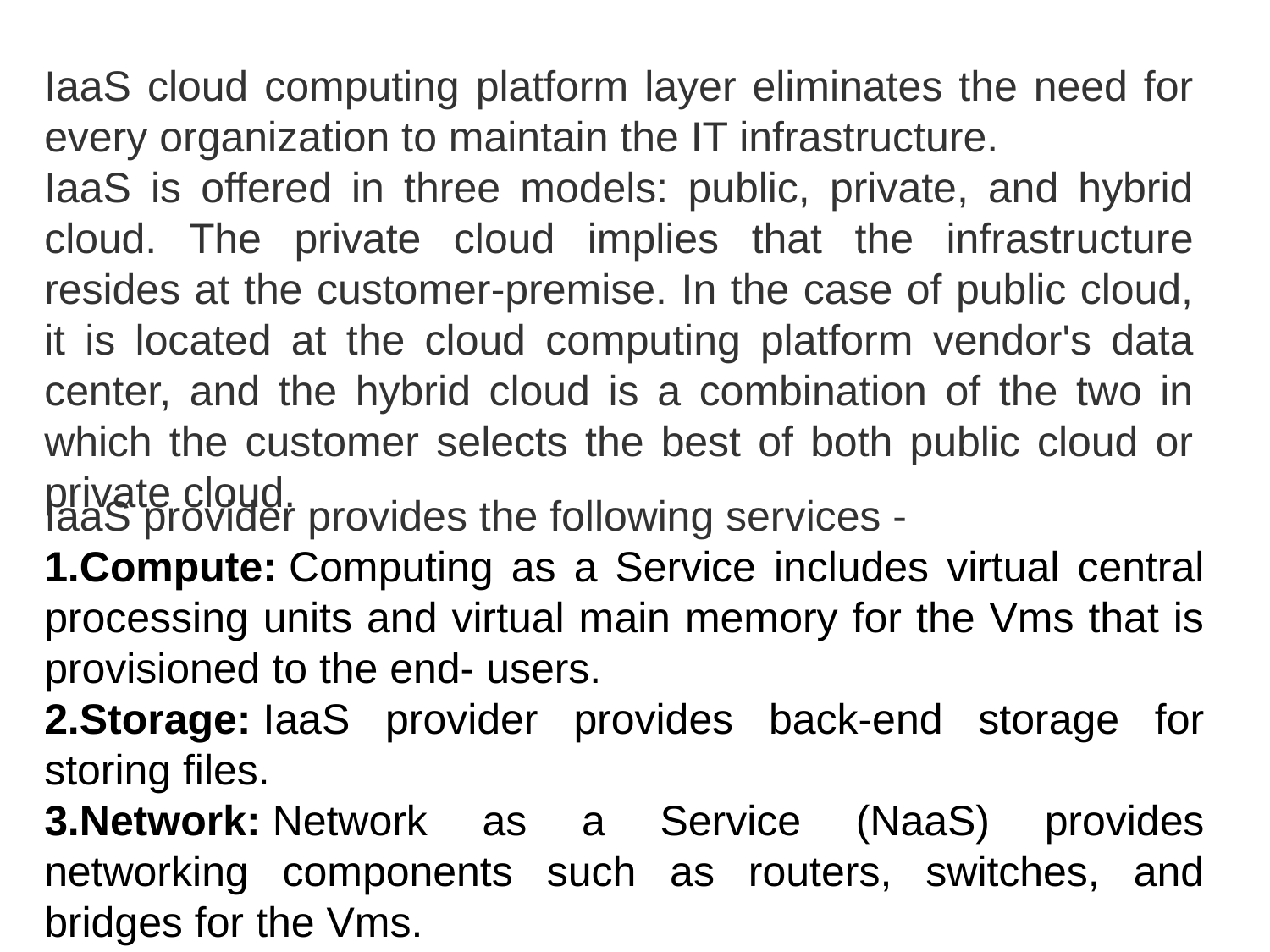

IaaS cloud computing platform layer eliminates the need for every organization to maintain the IT infrastructure.
IaaS is offered in three models: public, private, and hybrid cloud. The private cloud implies that the infrastructure resides at the customer-premise. In the case of public cloud, it is located at the cloud computing platform vendor's data center, and the hybrid cloud is a combination of the two in which the customer selects the best of both public cloud or private cloud.
IaaS provider provides the following services -
Compute: Computing as a Service includes virtual central processing units and virtual main memory for the Vms that is provisioned to the end- users.
Storage: IaaS provider provides back-end storage for storing files.
Network: Network as a Service (NaaS) provides networking components such as routers, switches, and bridges for the Vms.
Load balancers: It provides load balancing capability at the infrastructure layer.